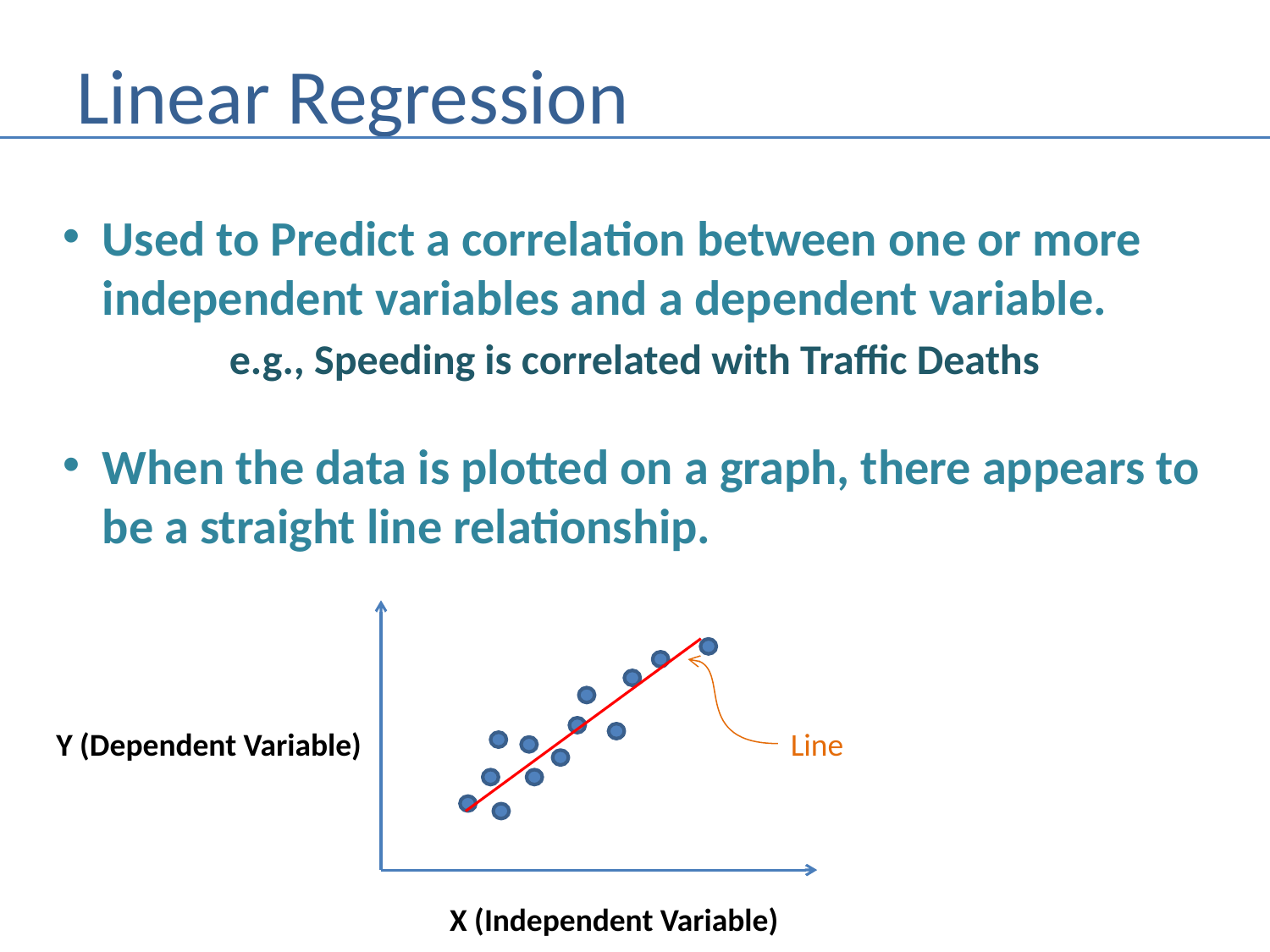

# Linear Regression
Used to Predict a correlation between one or more
independent variables and a dependent variable.
   	e.g., Speeding is correlated with Traffic Deaths

When the data is plotted on a graph, there appears to
be a straight line relationship.

Y (Dependent Variable)
Line

X (Independent Variable)